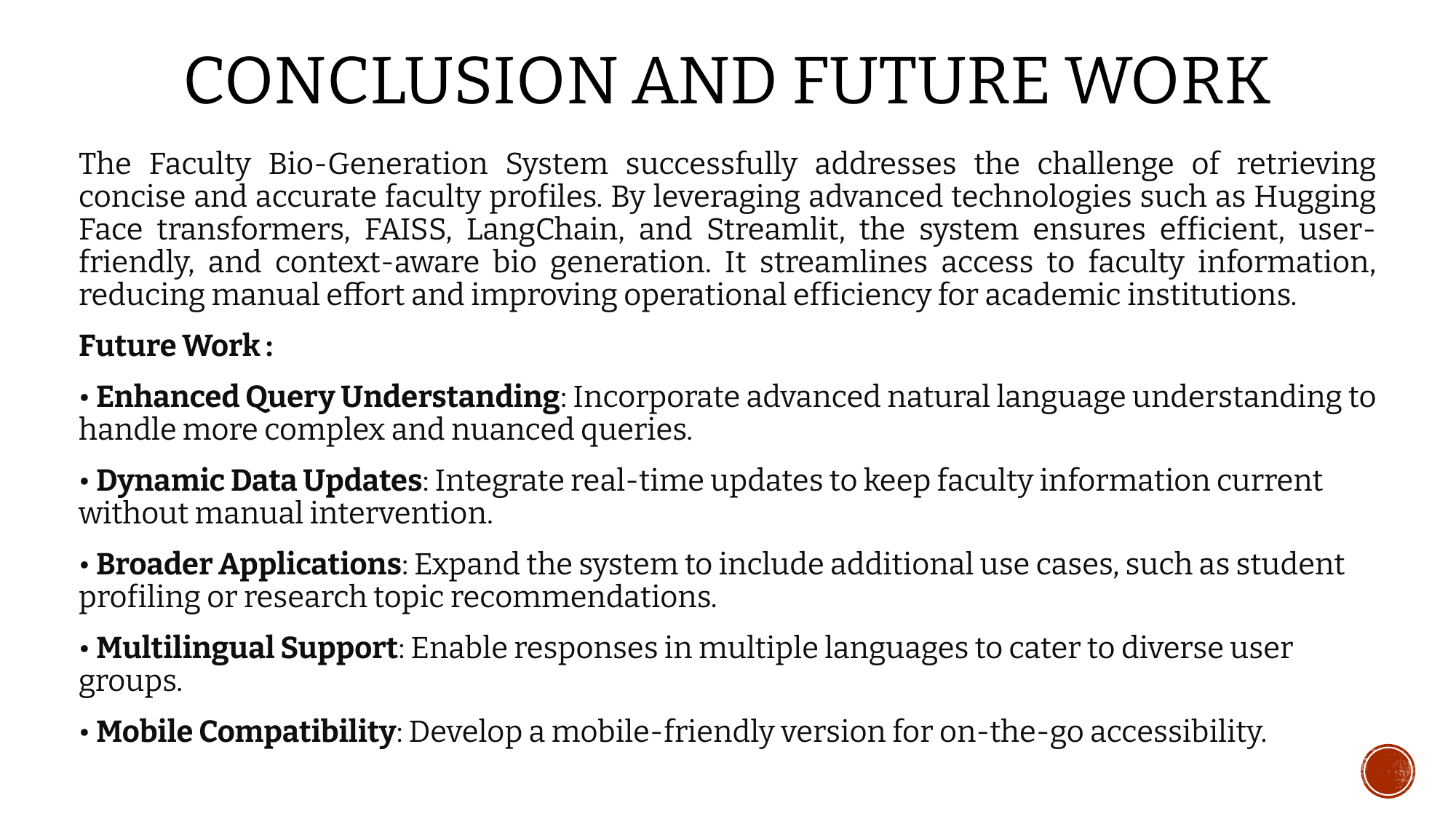

# Conclusion and future work
The Faculty Bio-Generation System successfully addresses the challenge of retrieving concise and accurate faculty profiles. By leveraging advanced technologies such as Hugging Face transformers, FAISS, LangChain, and Streamlit, the system ensures efficient, user-friendly, and context-aware bio generation. It streamlines access to faculty information, reducing manual effort and improving operational efficiency for academic institutions.
Future Work :
• Enhanced Query Understanding: Incorporate advanced natural language understanding to handle more complex and nuanced queries.
• Dynamic Data Updates: Integrate real-time updates to keep faculty information current without manual intervention.
• Broader Applications: Expand the system to include additional use cases, such as student profiling or research topic recommendations.
• Multilingual Support: Enable responses in multiple languages to cater to diverse user groups.
• Mobile Compatibility: Develop a mobile-friendly version for on-the-go accessibility.